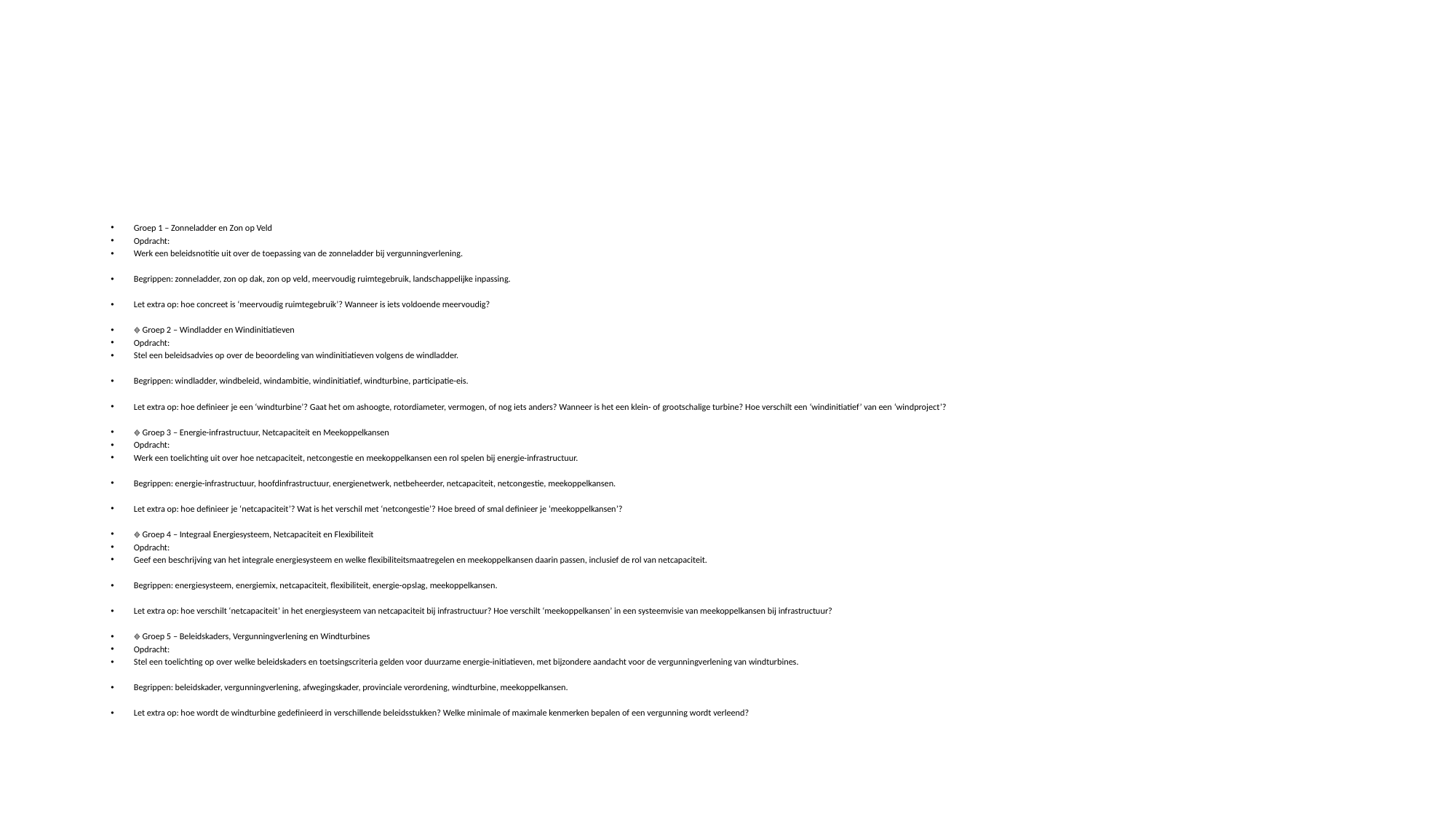

#
Groep 1 – Zonneladder en Zon op Veld
Opdracht:
Werk een beleidsnotitie uit over de toepassing van de zonneladder bij vergunningverlening.

Begrippen: zonneladder, zon op dak, zon op veld, meervoudig ruimtegebruik, landschappelijke inpassing.

Let extra op: hoe concreet is ‘meervoudig ruimtegebruik’? Wanneer is iets voldoende meervoudig?

🔹 Groep 2 – Windladder en Windinitiatieven
Opdracht:
Stel een beleidsadvies op over de beoordeling van windinitiatieven volgens de windladder.

Begrippen: windladder, windbeleid, windambitie, windinitiatief, windturbine, participatie-eis.

Let extra op: hoe definieer je een ‘windturbine’? Gaat het om ashoogte, rotordiameter, vermogen, of nog iets anders? Wanneer is het een klein- of grootschalige turbine? Hoe verschilt een ‘windinitiatief’ van een ‘windproject’?

🔹 Groep 3 – Energie-infrastructuur, Netcapaciteit en Meekoppelkansen
Opdracht:
Werk een toelichting uit over hoe netcapaciteit, netcongestie en meekoppelkansen een rol spelen bij energie-infrastructuur.

Begrippen: energie-infrastructuur, hoofdinfrastructuur, energienetwerk, netbeheerder, netcapaciteit, netcongestie, meekoppelkansen.

Let extra op: hoe definieer je ‘netcapaciteit’? Wat is het verschil met ‘netcongestie’? Hoe breed of smal definieer je ‘meekoppelkansen’?

🔹 Groep 4 – Integraal Energiesysteem, Netcapaciteit en Flexibiliteit
Opdracht:
Geef een beschrijving van het integrale energiesysteem en welke flexibiliteitsmaatregelen en meekoppelkansen daarin passen, inclusief de rol van netcapaciteit.

Begrippen: energiesysteem, energiemix, netcapaciteit, flexibiliteit, energie-opslag, meekoppelkansen.

Let extra op: hoe verschilt ‘netcapaciteit’ in het energiesysteem van netcapaciteit bij infrastructuur? Hoe verschilt ‘meekoppelkansen’ in een systeemvisie van meekoppelkansen bij infrastructuur?

🔹 Groep 5 – Beleidskaders, Vergunningverlening en Windturbines
Opdracht:
Stel een toelichting op over welke beleidskaders en toetsingscriteria gelden voor duurzame energie-initiatieven, met bijzondere aandacht voor de vergunningverlening van windturbines.

Begrippen: beleidskader, vergunningverlening, afwegingskader, provinciale verordening, windturbine, meekoppelkansen.

Let extra op: hoe wordt de windturbine gedefinieerd in verschillende beleidsstukken? Welke minimale of maximale kenmerken bepalen of een vergunning wordt verleend?